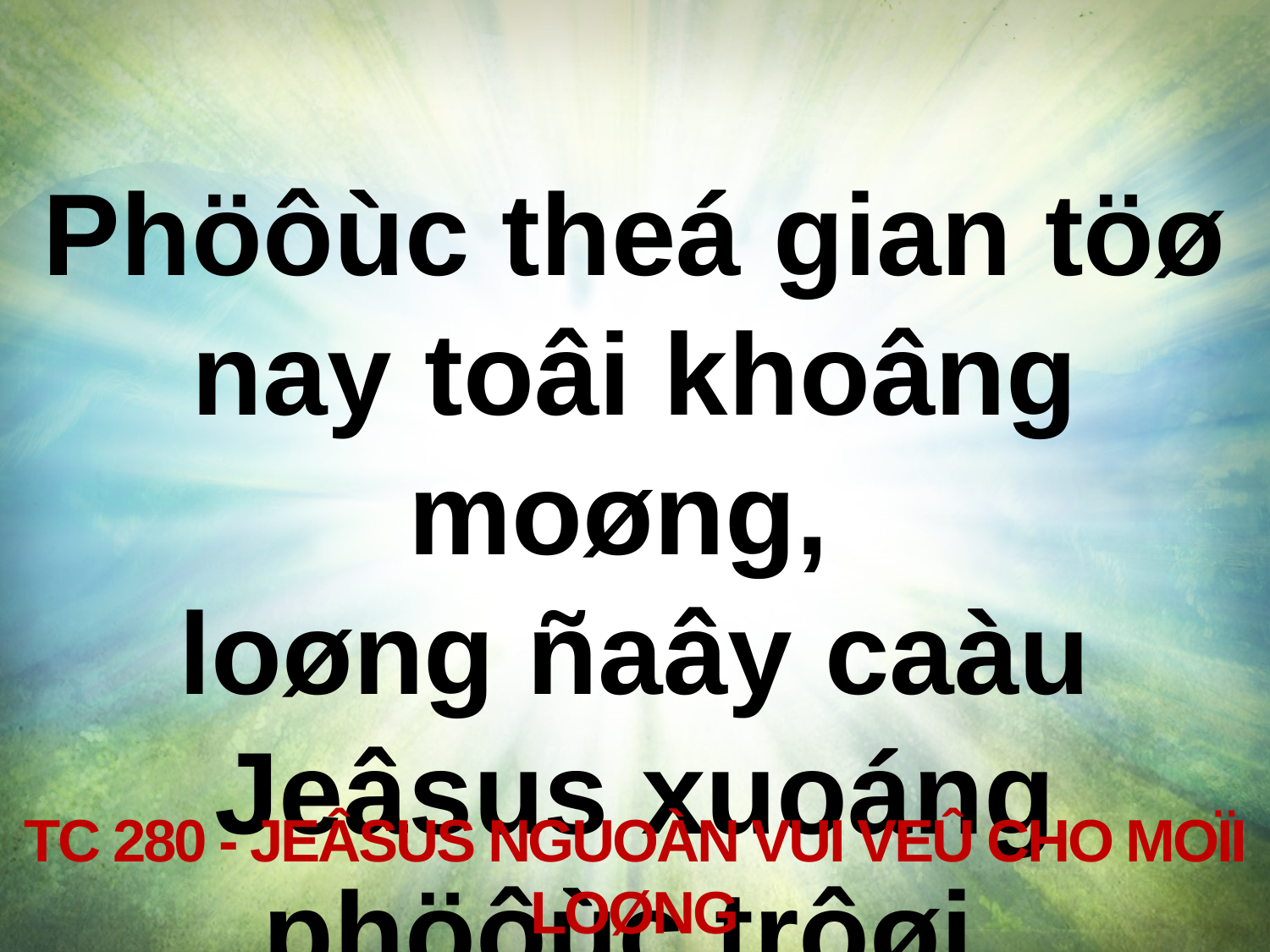

Phöôùc theá gian töø nay toâi khoâng moøng,
loøng ñaây caàu Jeâsus xuoáng phöôùc trôøi.
TC 280 - JEÂSUS NGUOÀN VUI VEÛ CHO MOÏI LOØNG